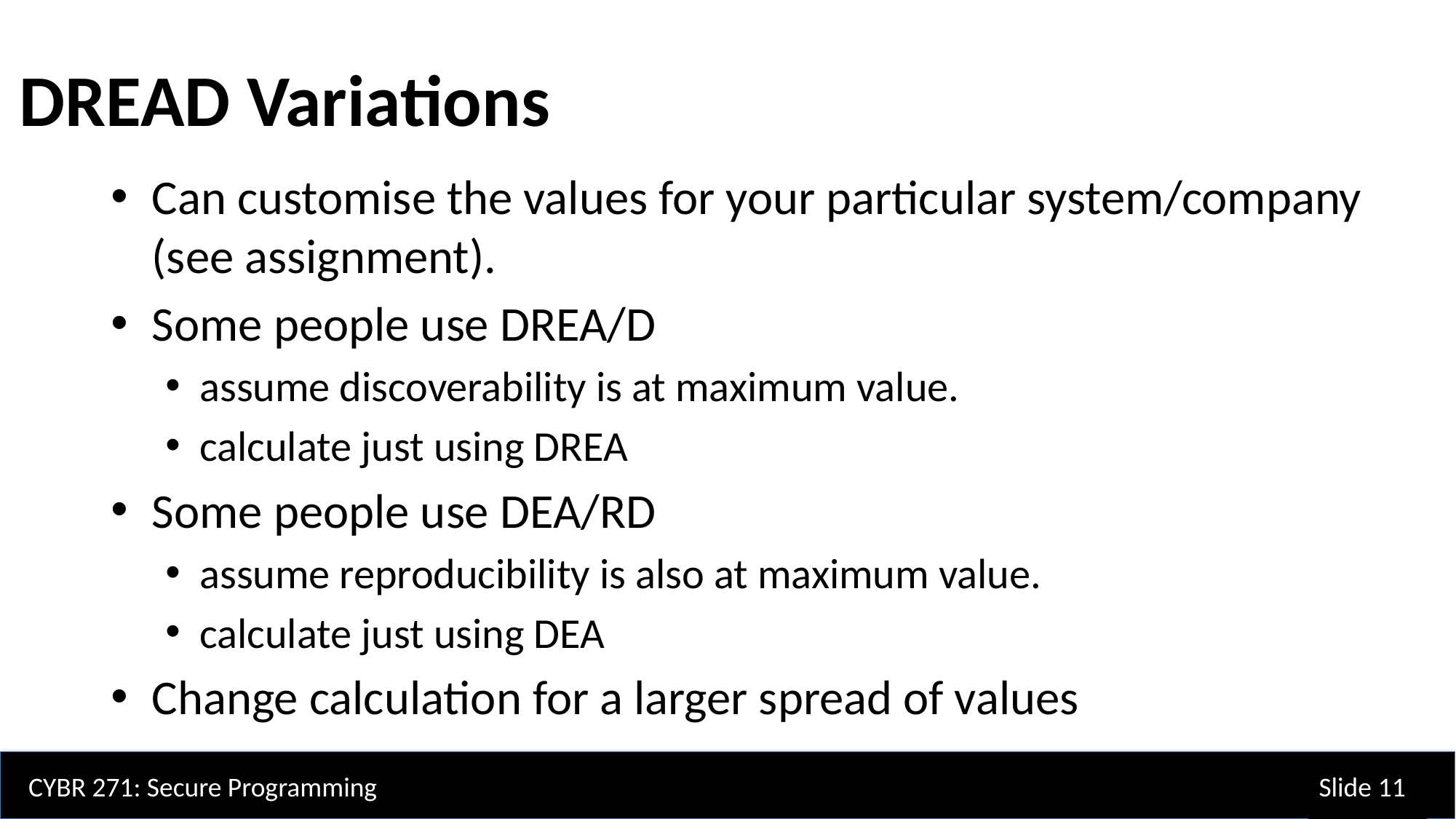

DREAD Variations
Can customise the values for your particular system/company (see assignment).
Some people use DREA/D
assume discoverability is at maximum value.
calculate just using DREA
Some people use DEA/RD
assume reproducibility is also at maximum value.
calculate just using DEA
Change calculation for a larger spread of values

CYBR 271: Secure Programming
Slide 11